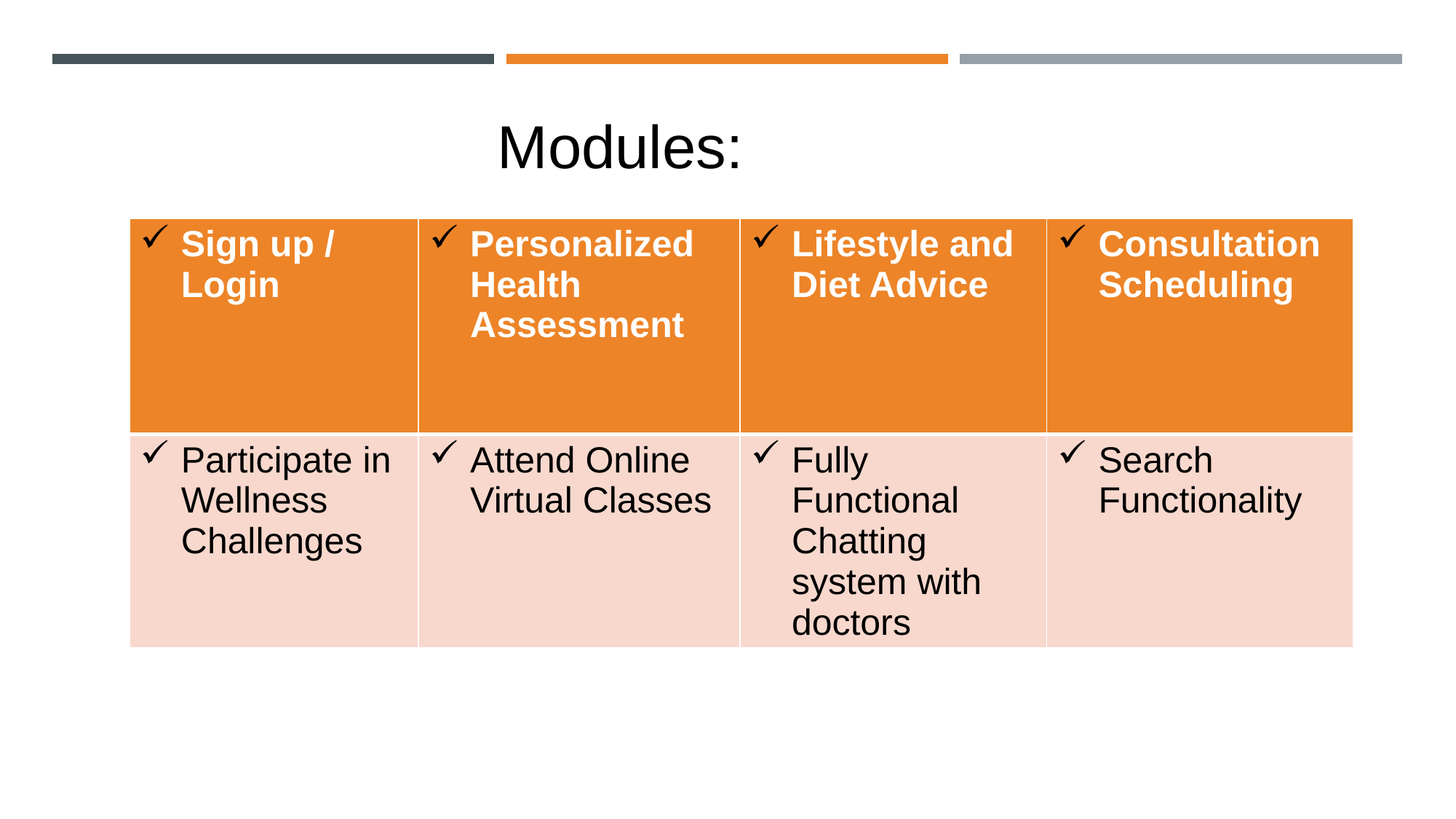

Modules:

| Sign up / Login | Personalized Health Assessment | Lifestyle and Diet Advice | Consultation Scheduling |
| --- | --- | --- | --- |
| Participate in Wellness Challenges | Attend Online Virtual Classes | Fully Functional Chatting system with doctors | Search Functionality |